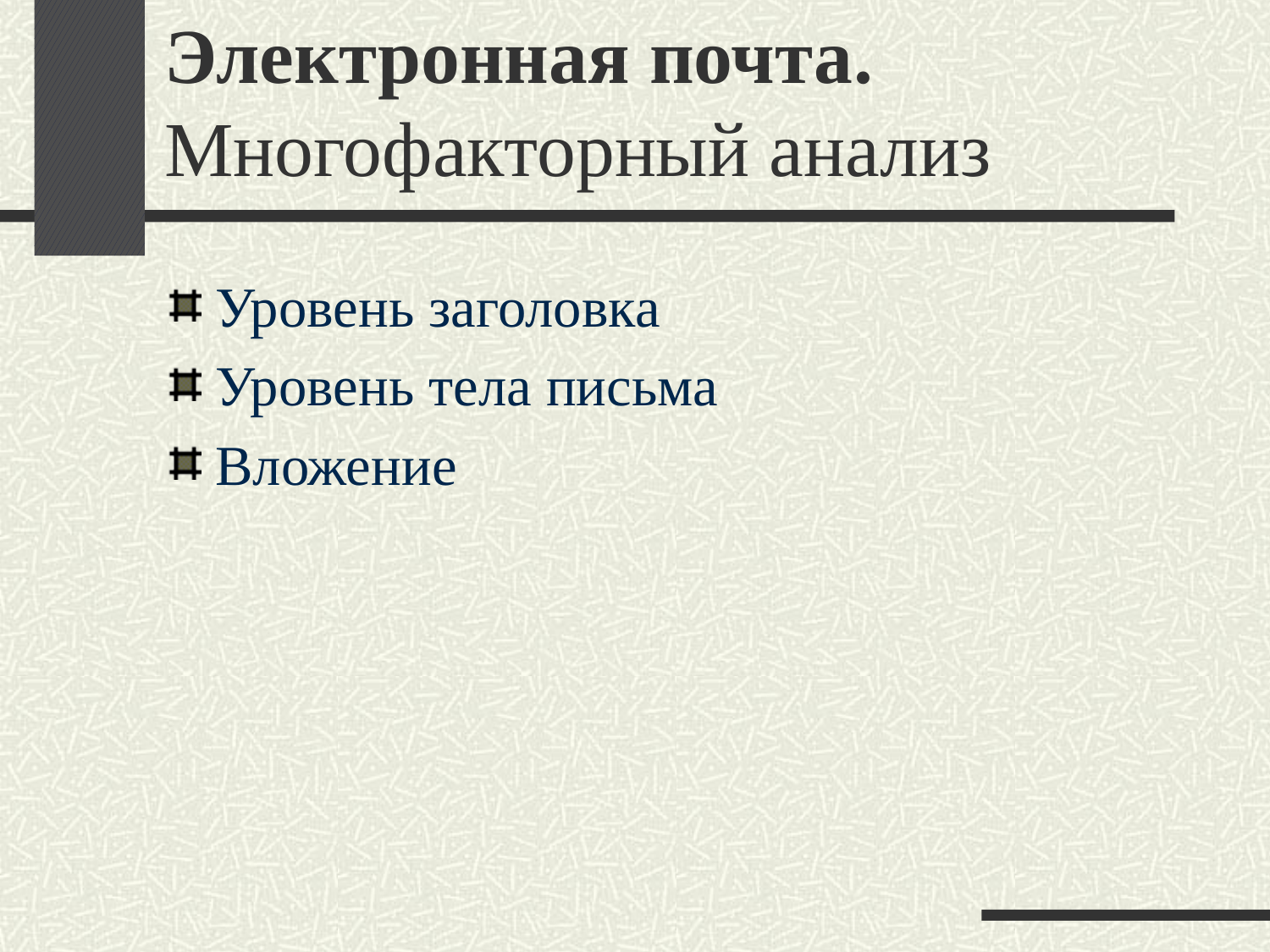

# Электронная почта. Многофакторный анализ
Уровень заголовка
Уровень тела письма
Вложение